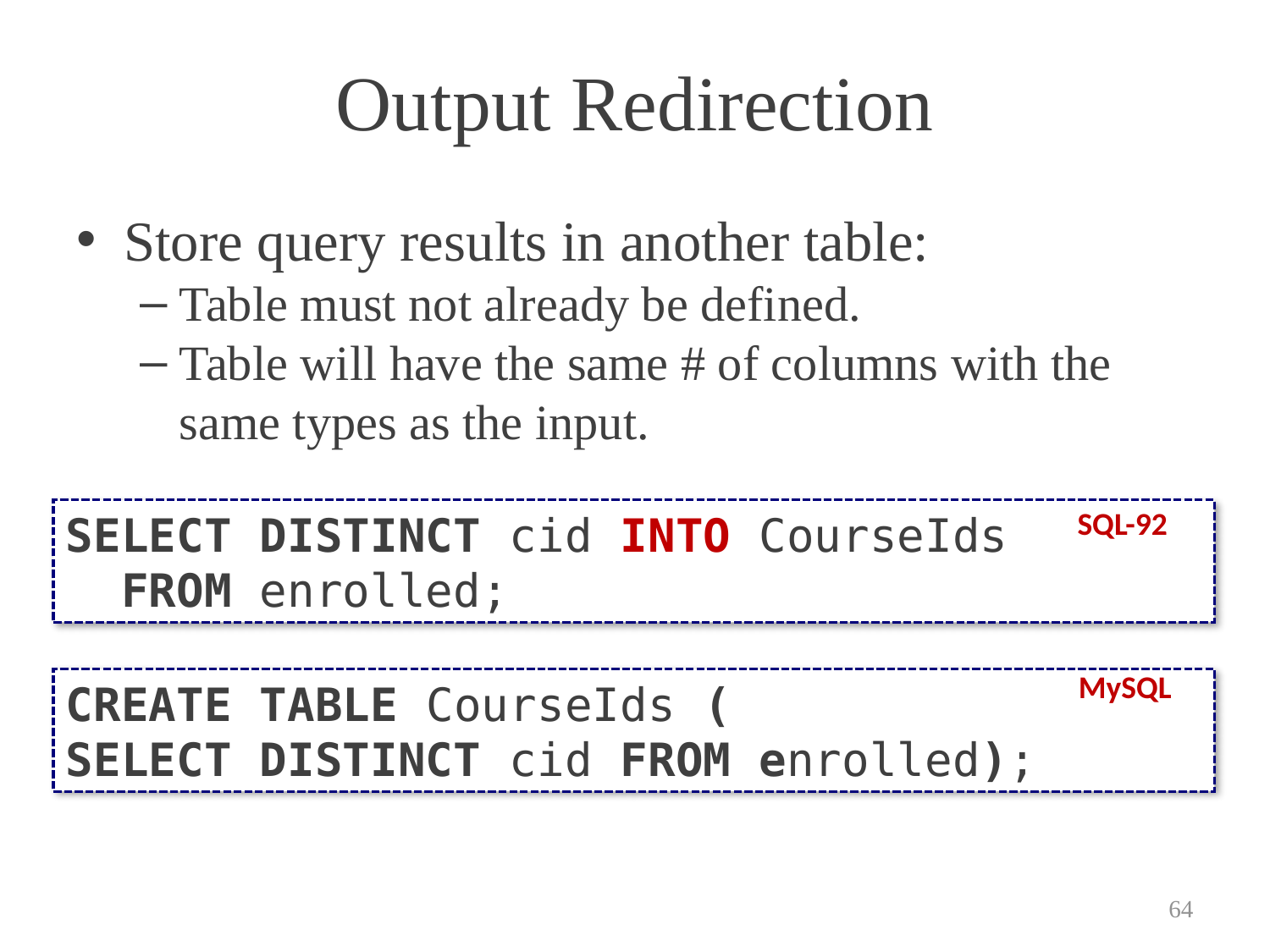

# Output Redirection
Store query results in another table:
Table must not already be defined.
Table will have the same # of columns with the same types as the input.

SQL-92
SELECT DISTINCT cid INTO CourseIds
  FROM enrolled;
MySQL
CREATE TABLE CourseIds (
SELECT DISTINCT cid FROM enrolled);

64